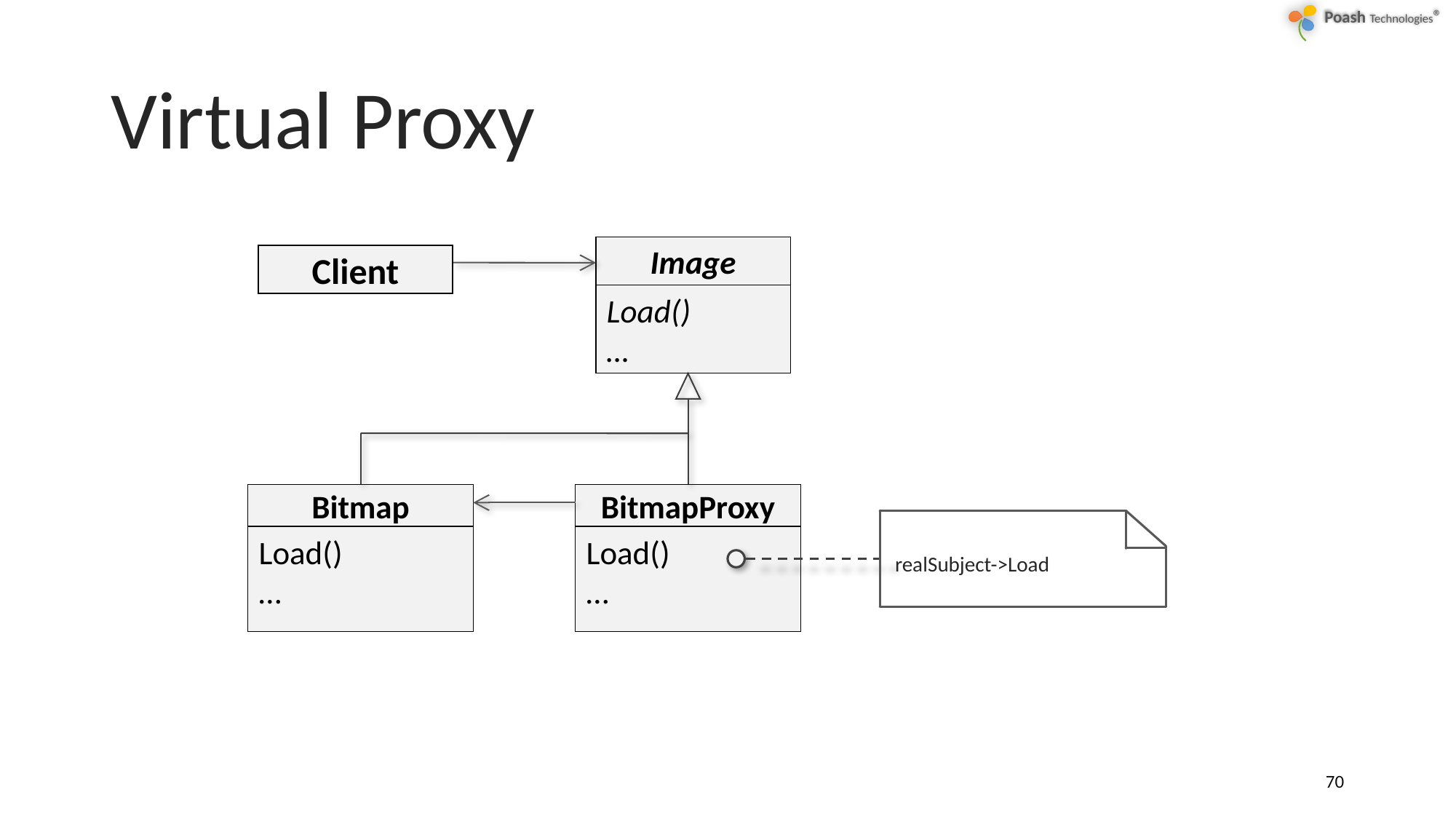

# Virtual Proxy
Image
Load()
…
Client

BitmapProxy
Load()
…
Bitmap
Load()
…
realSubject->Load

70